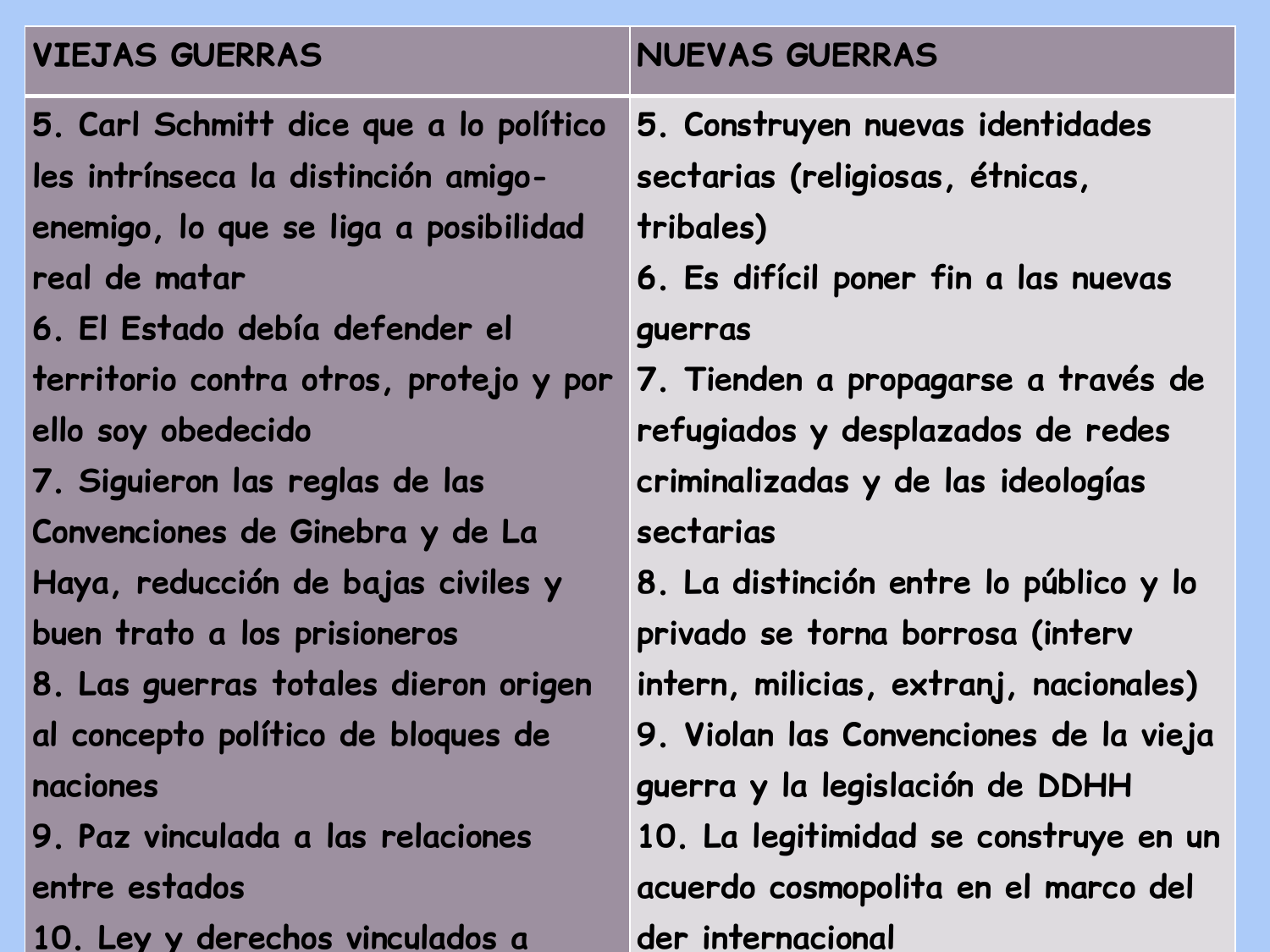

| VIEJAS GUERRAS | NUEVAS GUERRAS |
| --- | --- |
| 5. Carl Schmitt dice que a lo político les intrínseca la distinción amigo-enemigo, lo que se liga a posibilidad real de matar 6. El Estado debía defender el territorio contra otros, protejo y por ello soy obedecido 7. Siguieron las reglas de las Convenciones de Ginebra y de La Haya, reducción de bajas civiles y buen trato a los prisioneros 8. Las guerras totales dieron origen al concepto político de bloques de naciones 9. Paz vinculada a las relaciones entre estados 10. Ley y derechos vinculados a asuntos nacionales | 5. Construyen nuevas identidades sectarias (religiosas, étnicas, tribales) 6. Es difícil poner fin a las nuevas guerras 7. Tienden a propagarse a través de refugiados y desplazados de redes criminalizadas y de las ideologías sectarias 8. La distinción entre lo público y lo privado se torna borrosa (interv intern, milicias, extranj, nacionales) 9. Violan las Convenciones de la vieja guerra y la legislación de DDHH 10. La legitimidad se construye en un acuerdo cosmopolita en el marco del der internacional 11. Terroristas con estatus de delincuente |